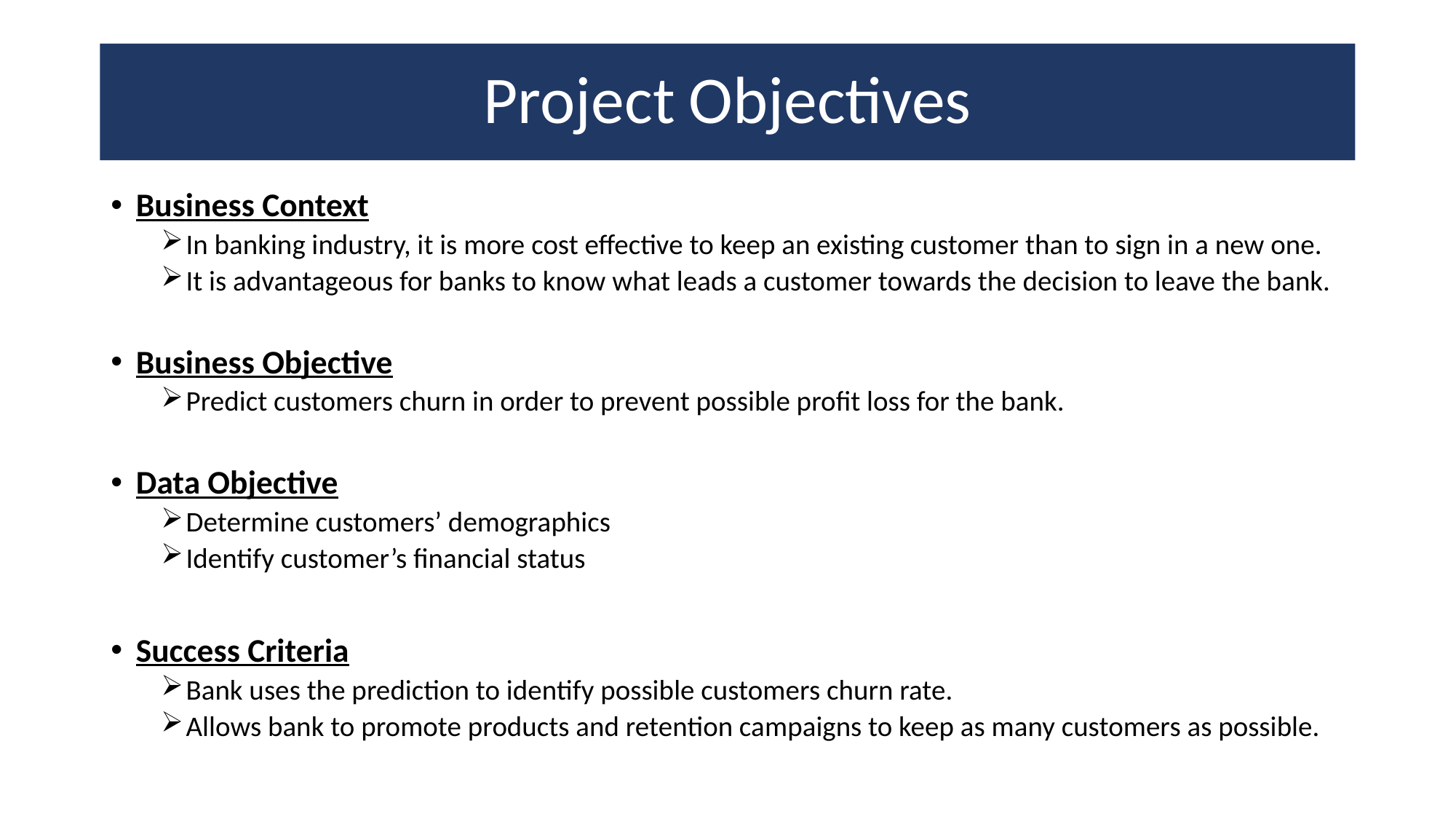

# Project Objectives
Business Context
In banking industry, it is more cost effective to keep an existing customer than to sign in a new one.
It is advantageous for banks to know what leads a customer towards the decision to leave the bank.

Business Objective
Predict customers churn in order to prevent possible profit loss for the bank.

Data Objective
Determine customers’ demographics
Identify customer’s financial status

Success Criteria
Bank uses the prediction to identify possible customers churn rate.
Allows bank to promote products and retention campaigns to keep as many customers as possible.